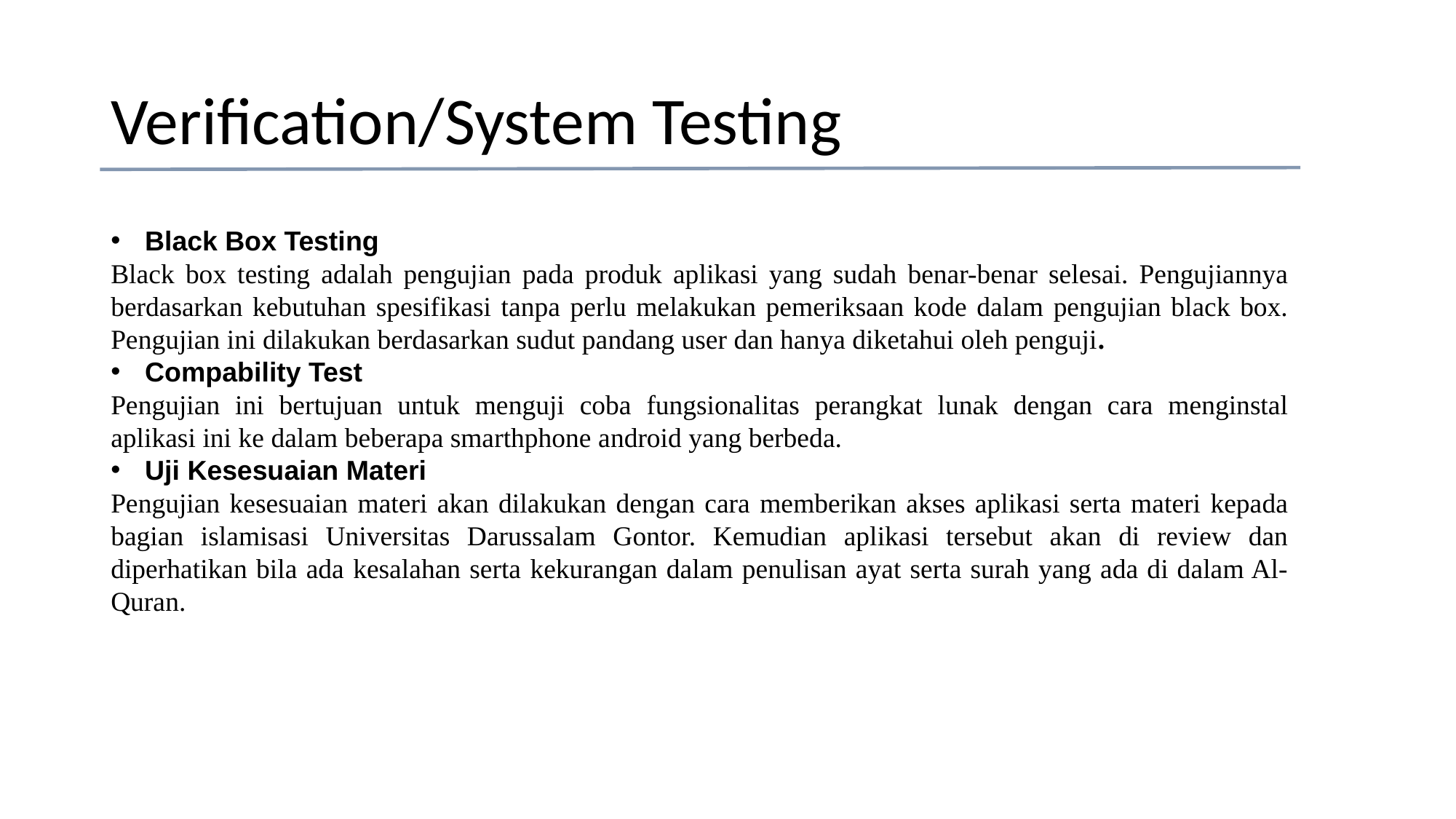

# Verification/System Testing
Black Box Testing
Black box testing adalah pengujian pada produk aplikasi yang sudah benar-benar selesai. Pengujiannya berdasarkan kebutuhan spesifikasi tanpa perlu melakukan pemeriksaan kode dalam pengujian black box. Pengujian ini dilakukan berdasarkan sudut pandang user dan hanya diketahui oleh penguji.
Compability Test
Pengujian ini bertujuan untuk menguji coba fungsionalitas perangkat lunak dengan cara menginstal aplikasi ini ke dalam beberapa smarthphone android yang berbeda.
Uji Kesesuaian Materi
Pengujian kesesuaian materi akan dilakukan dengan cara memberikan akses aplikasi serta materi kepada bagian islamisasi Universitas Darussalam Gontor. Kemudian aplikasi tersebut akan di review dan diperhatikan bila ada kesalahan serta kekurangan dalam penulisan ayat serta surah yang ada di dalam Al-Quran.
10